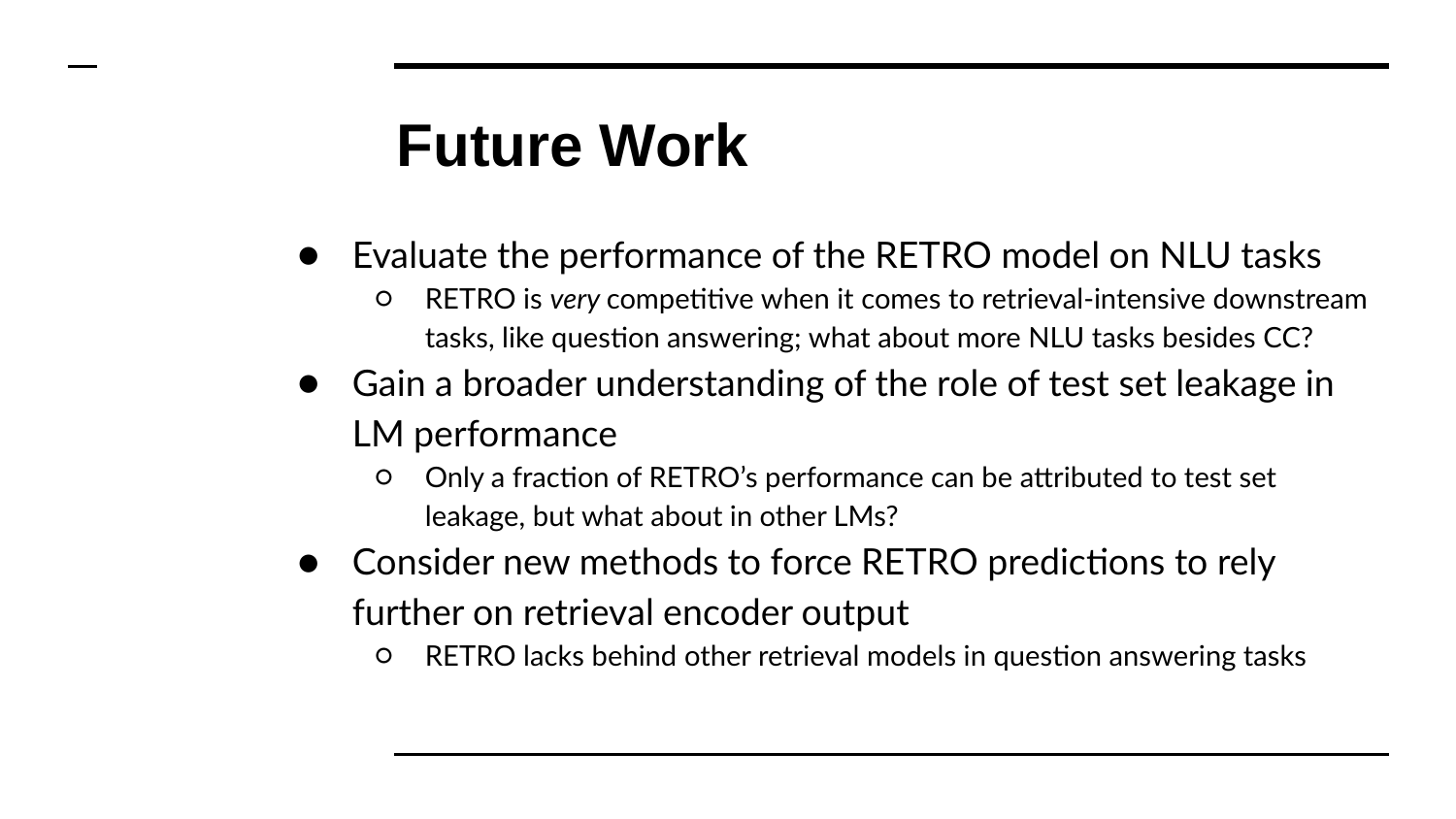

# Future Work
Evaluate the performance of the RETRO model on NLU tasks
RETRO is very competitive when it comes to retrieval-intensive downstream tasks, like question answering; what about more NLU tasks besides CC?
Gain a broader understanding of the role of test set leakage in LM performance
Only a fraction of RETRO’s performance can be attributed to test set leakage, but what about in other LMs?
Consider new methods to force RETRO predictions to rely further on retrieval encoder output
RETRO lacks behind other retrieval models in question answering tasks